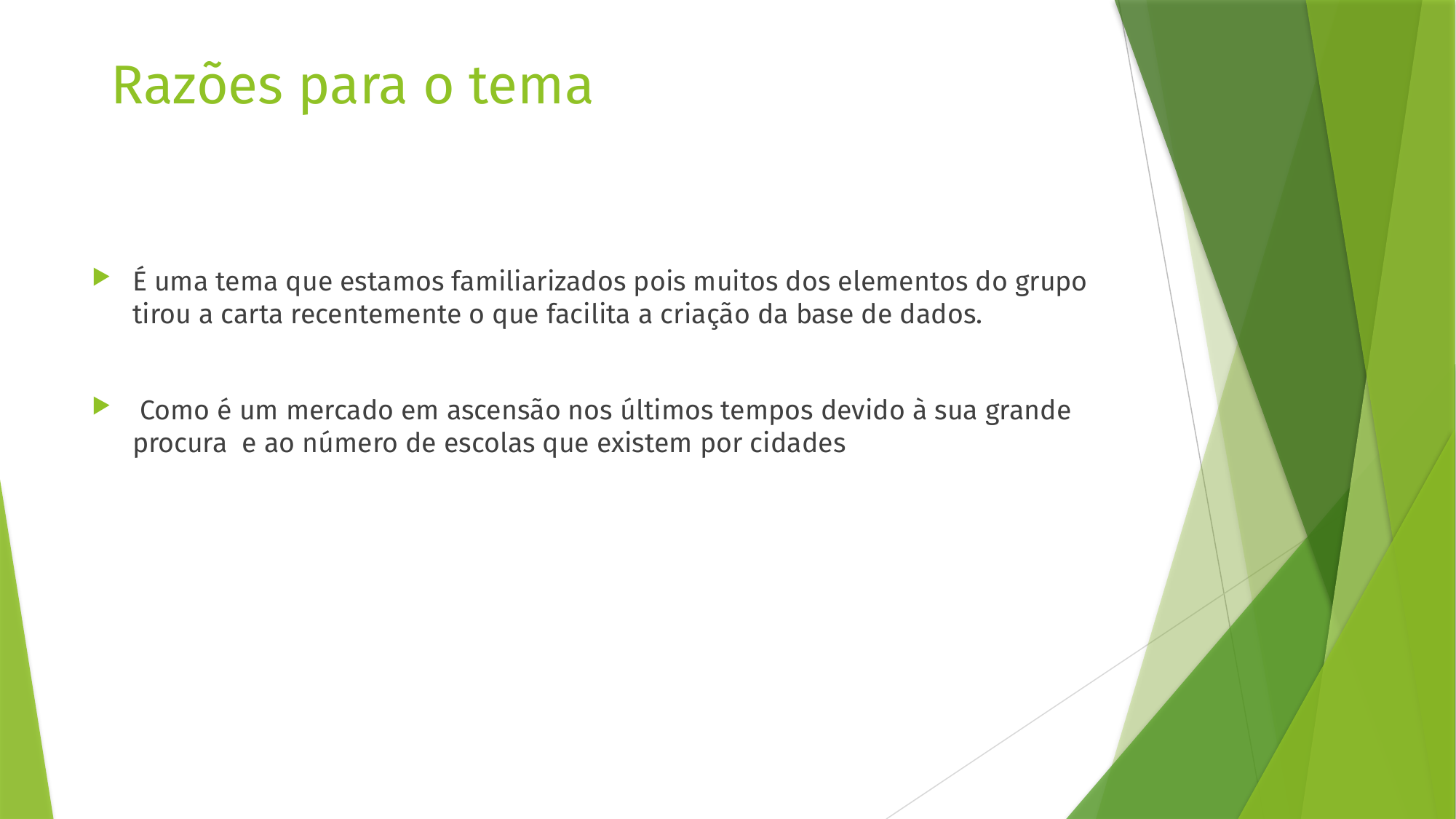

# Razões para o tema
É uma tema que estamos familiarizados pois muitos dos elementos do grupo tirou a carta recentemente o que facilita a criação da base de dados.

 Como é um mercado em ascensão nos últimos tempos devido à sua grande procura  e ao número de escolas que existem por cidades